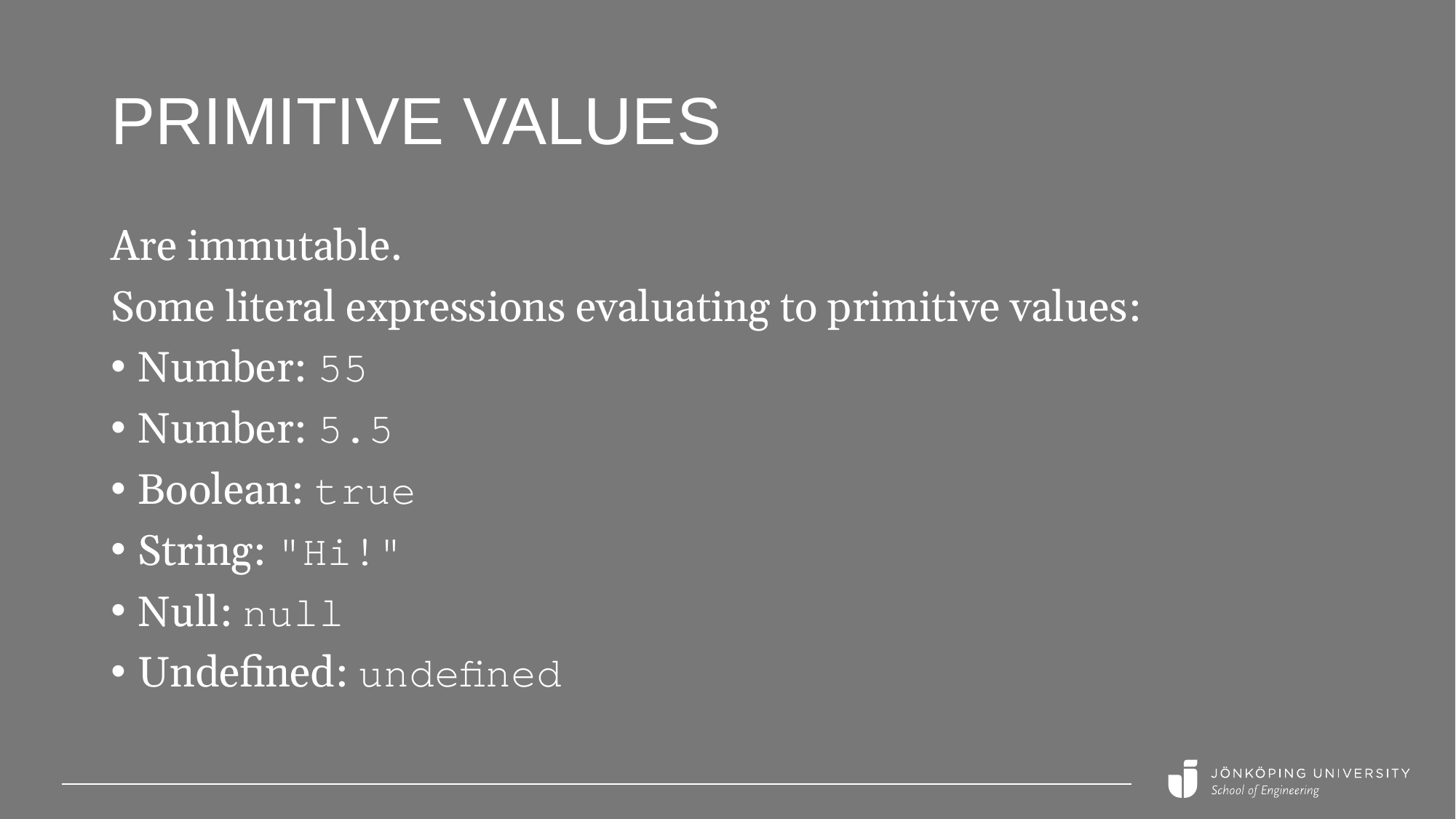

# Primitive Values
Are immutable.
Some literal expressions evaluating to primitive values:
Number: 55
Number: 5.5
Boolean: true
String: "Hi!"
Null: null
Undefined: undefined